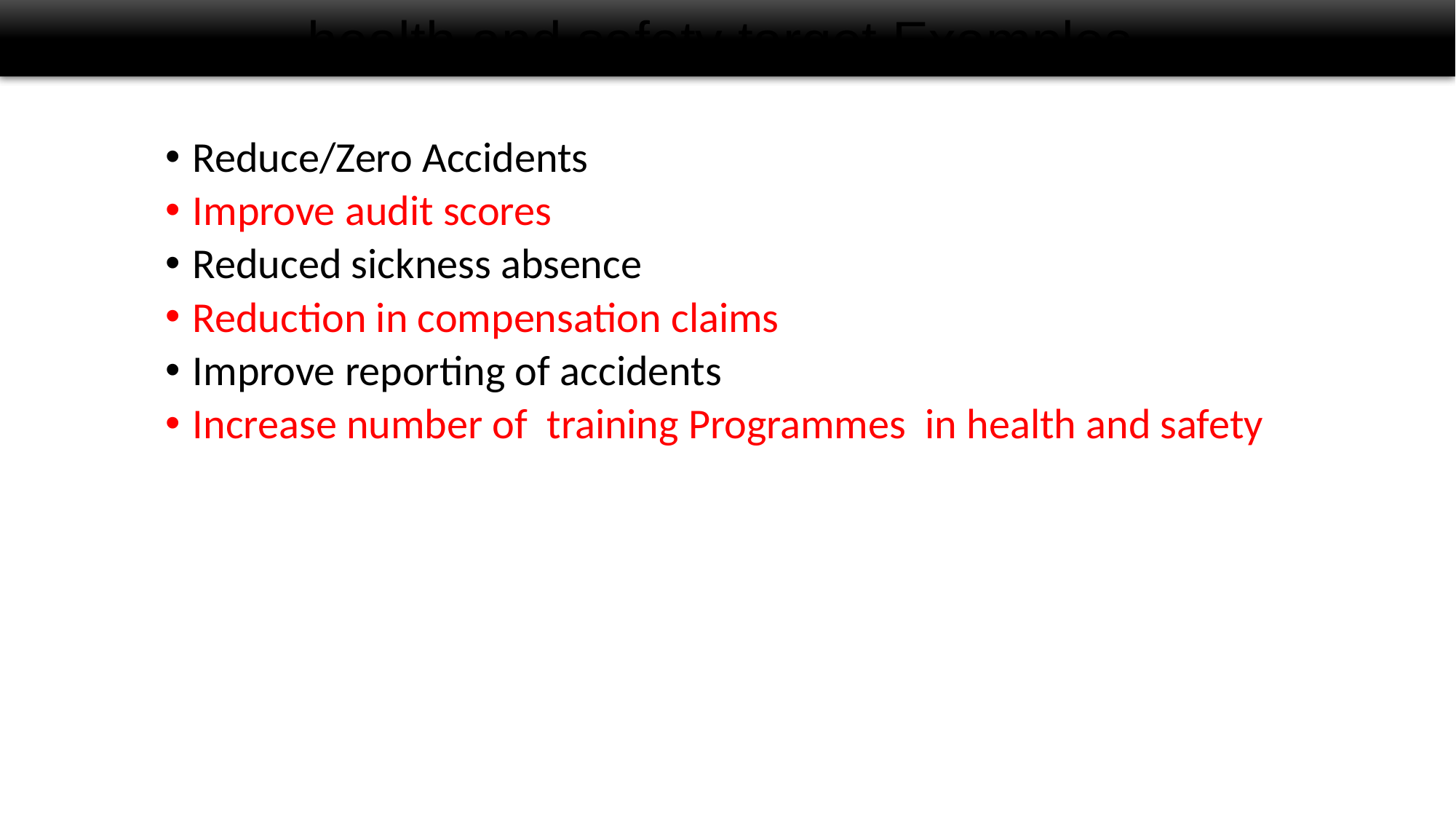

health and safety target Examples
Reduce/Zero Accidents
Improve audit scores
Reduced sickness absence
Reduction in compensation claims
Improve reporting of accidents
Increase number of  training Programmes  in health and safety